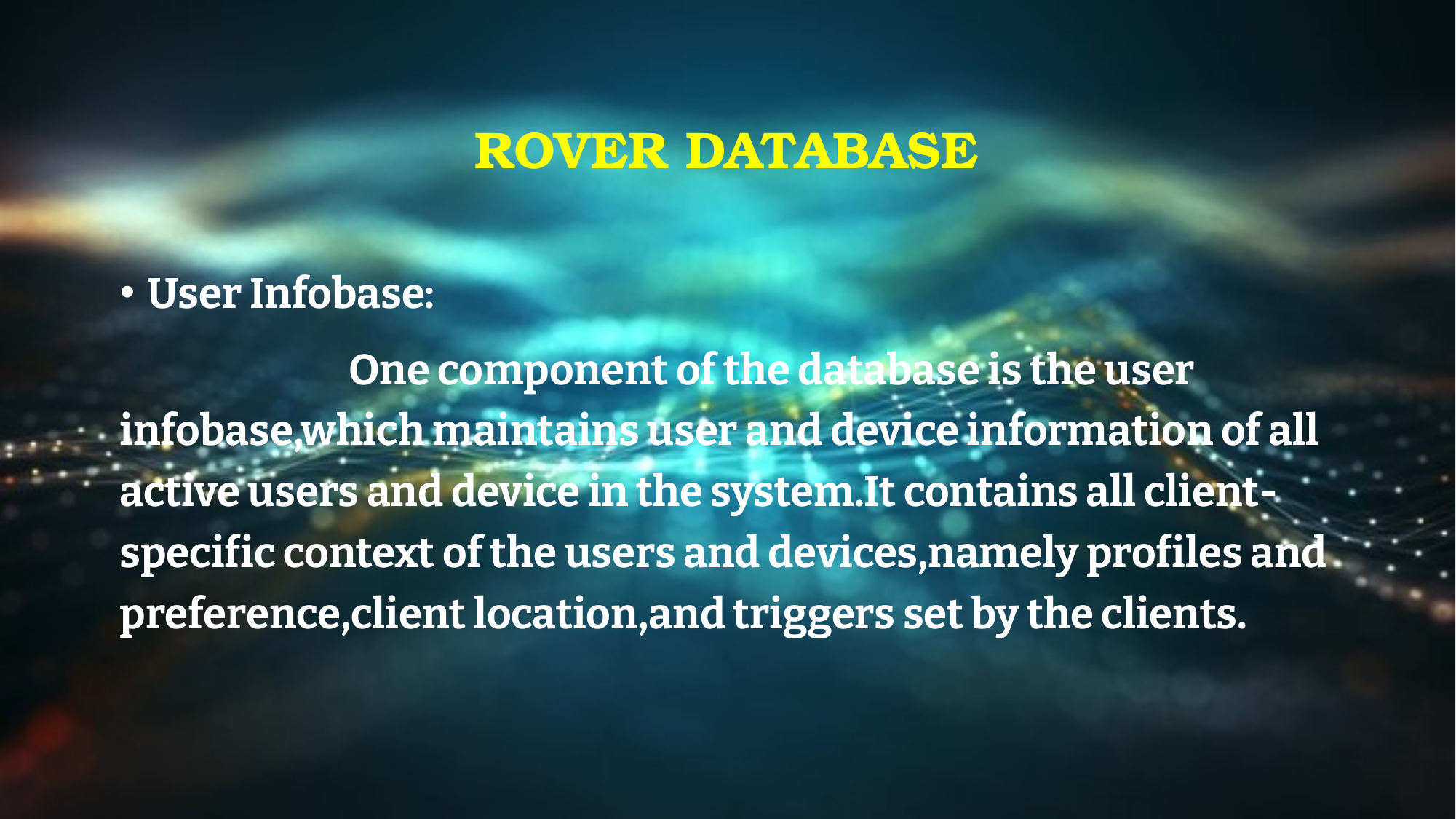

# Rover database
User Infobase:
                              One component of the database is the user infobase,which maintains user and device information of all active users and device in the system.It contains all client-specific context of the users and devices,namely profiles and preference,client location,and triggers set by the clients.